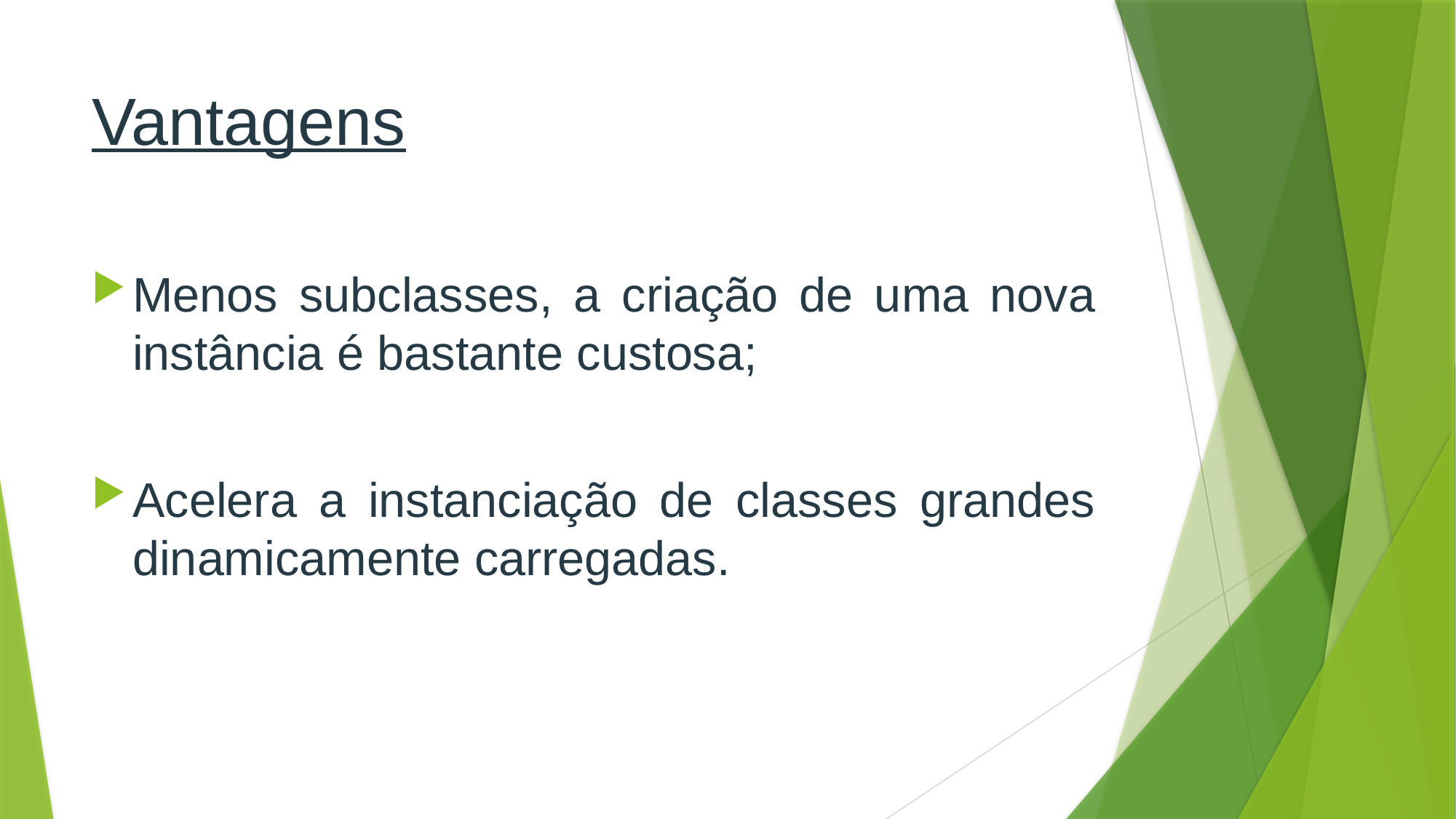

# Vantagens
Menos subclasses, a criação de uma nova instância é bastante custosa;

Acelera a instanciação de classes grandes dinamicamente carregadas.